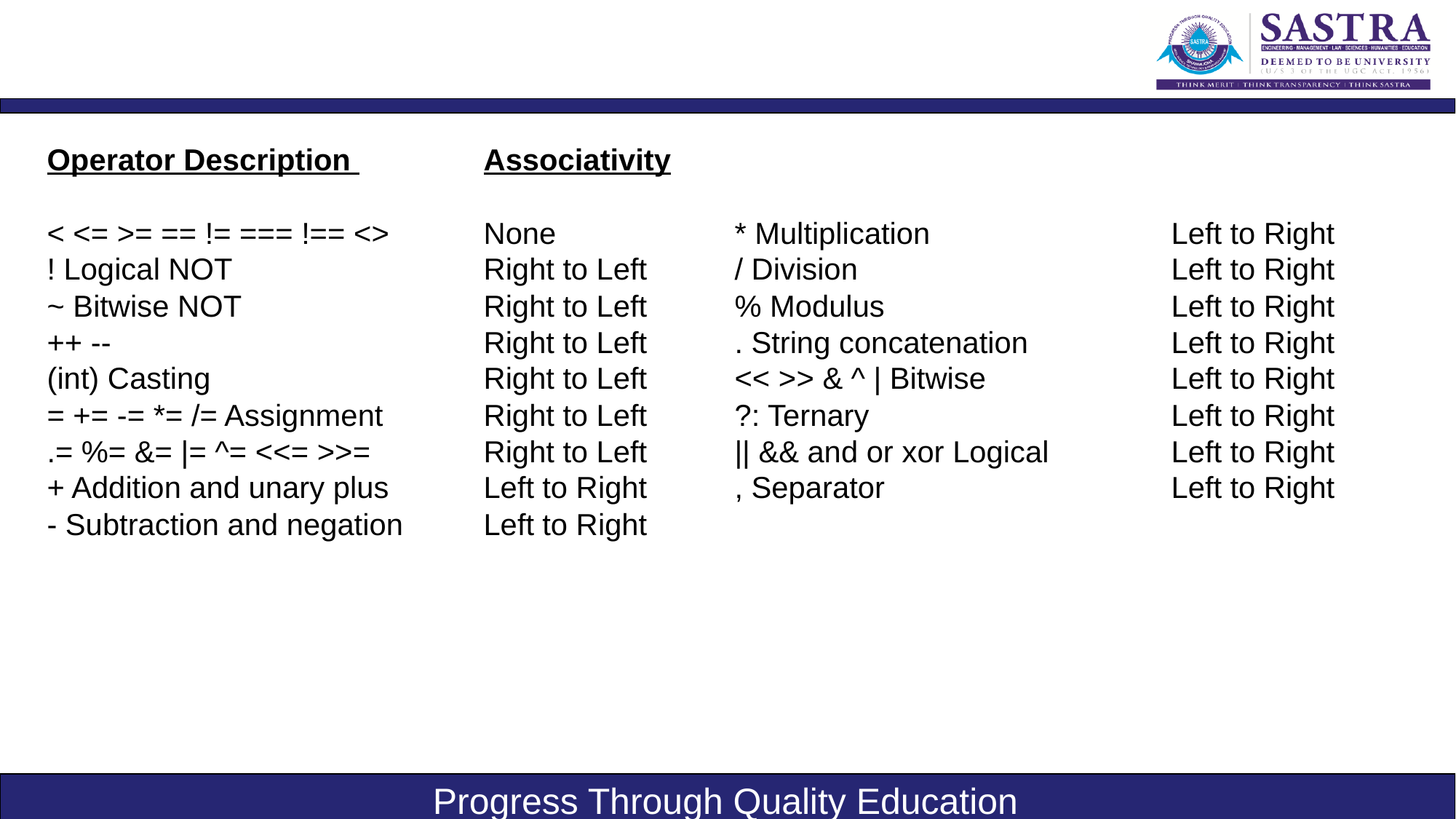

#
Operator Description 		Associativity

< <= >= == != === !== <> 	None
! Logical NOT 			Right to Left
~ Bitwise NOT 			Right to Left
++ -- 				Right to Left
(int) Casting	 		Right to Left
= += -= *= /= Assignment 	Right to Left
.= %= &= |= ^= <<= >>=		Right to Left
+ Addition and unary plus 	Left to Right
- Subtraction and negation 	Left to Right

* Multiplication 			Left to Right
/ Division 			Left to Right
% Modulus 			Left to Right
. String concatenation 		Left to Right
<< >> & ^ | Bitwise 		Left to Right
?: Ternary 			Left to Right
|| && and or xor Logical 		Left to Right
, Separator 			Left to Right